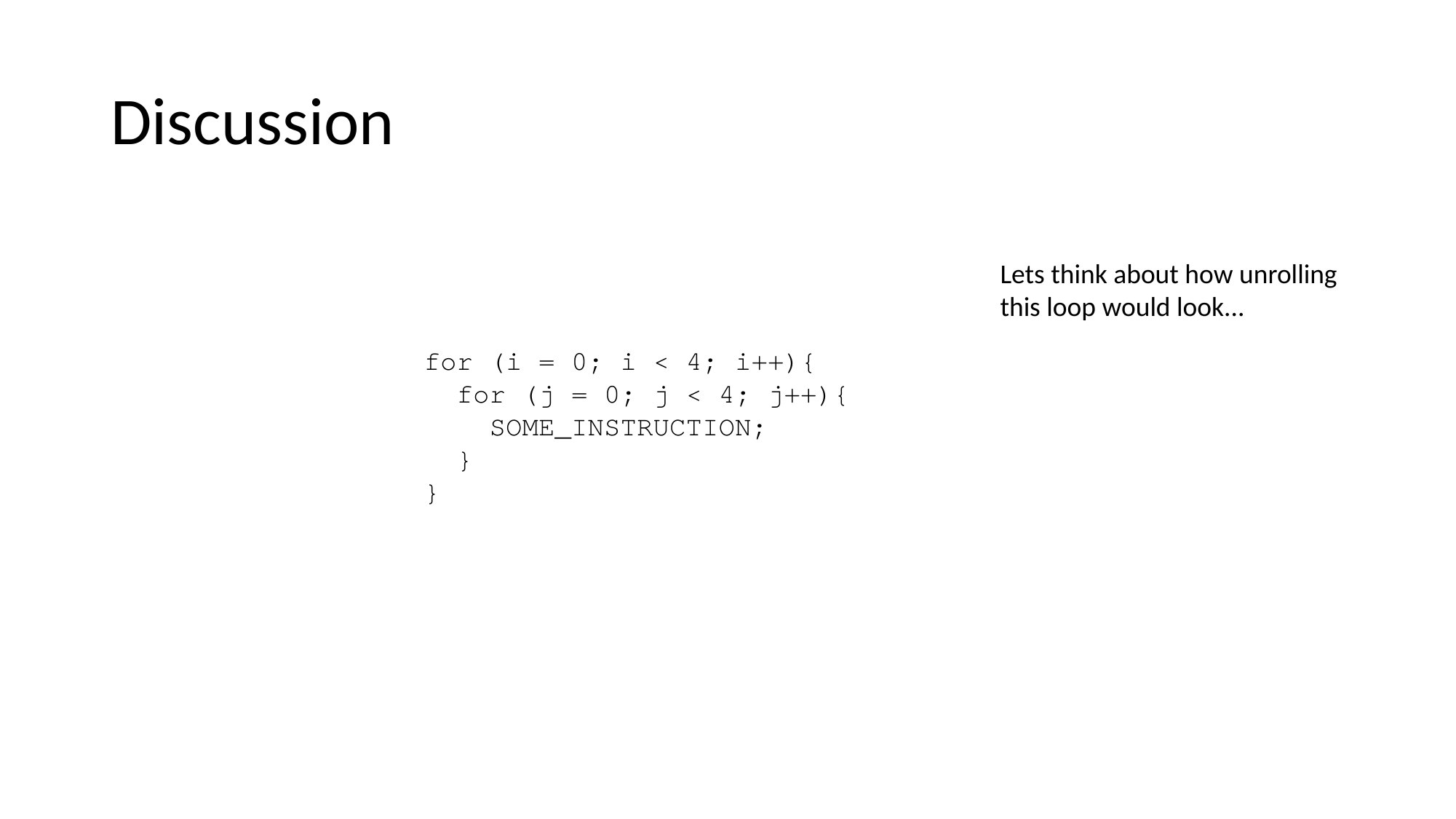

# Discussion
Lets think about how unrolling
this loop would look...
for (i = 0; i < 4; i++){
  for (j = 0; j < 4; j++){
    SOME_INSTRUCTION;
  }
}